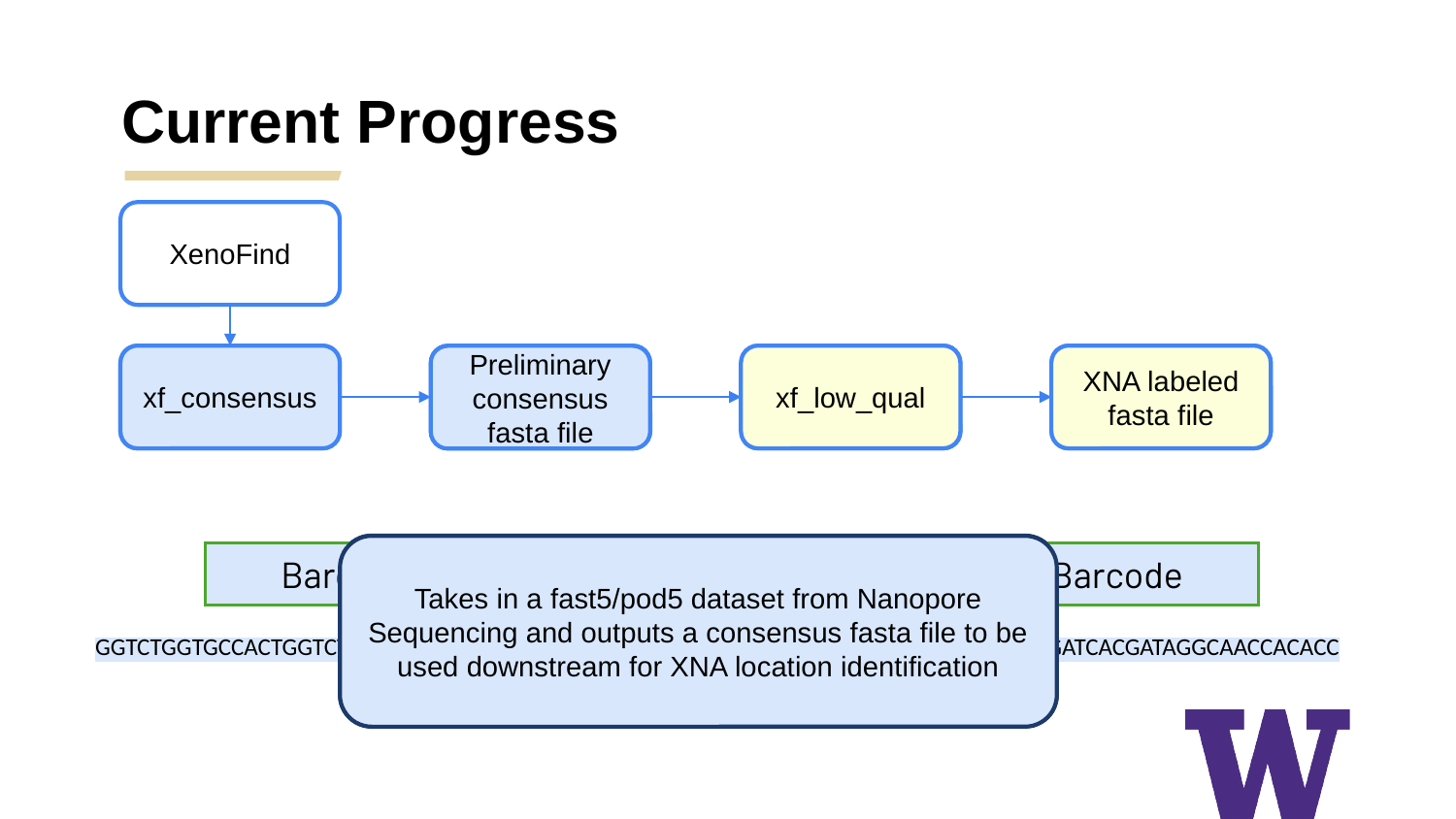

# Current Progress
XenoFind
XNA labeled fasta file
xf_consensus
xf_low_qual
XNA labeled fasta file
xf_low_qual
Preliminary consensus fasta file
xf_consensus
Preliminary consensus fasta file
xf_low_qual performs XNA detection by analyzing and performing a statistical test on low ‘quality score’ regions
Takes in a fast5/pod5 dataset from Nanopore Sequencing and outputs a consensus fasta file to be used downstream for XNA location identification
Region of Interest
Barcode
Barcode
GGTCTGGTGCCACTGGTCTGCTACGAGTGATGGTANNNNNNNNNNNNNNNNNNNNTTGTAACGCACCCGATCACGATAGGCAACCACACC